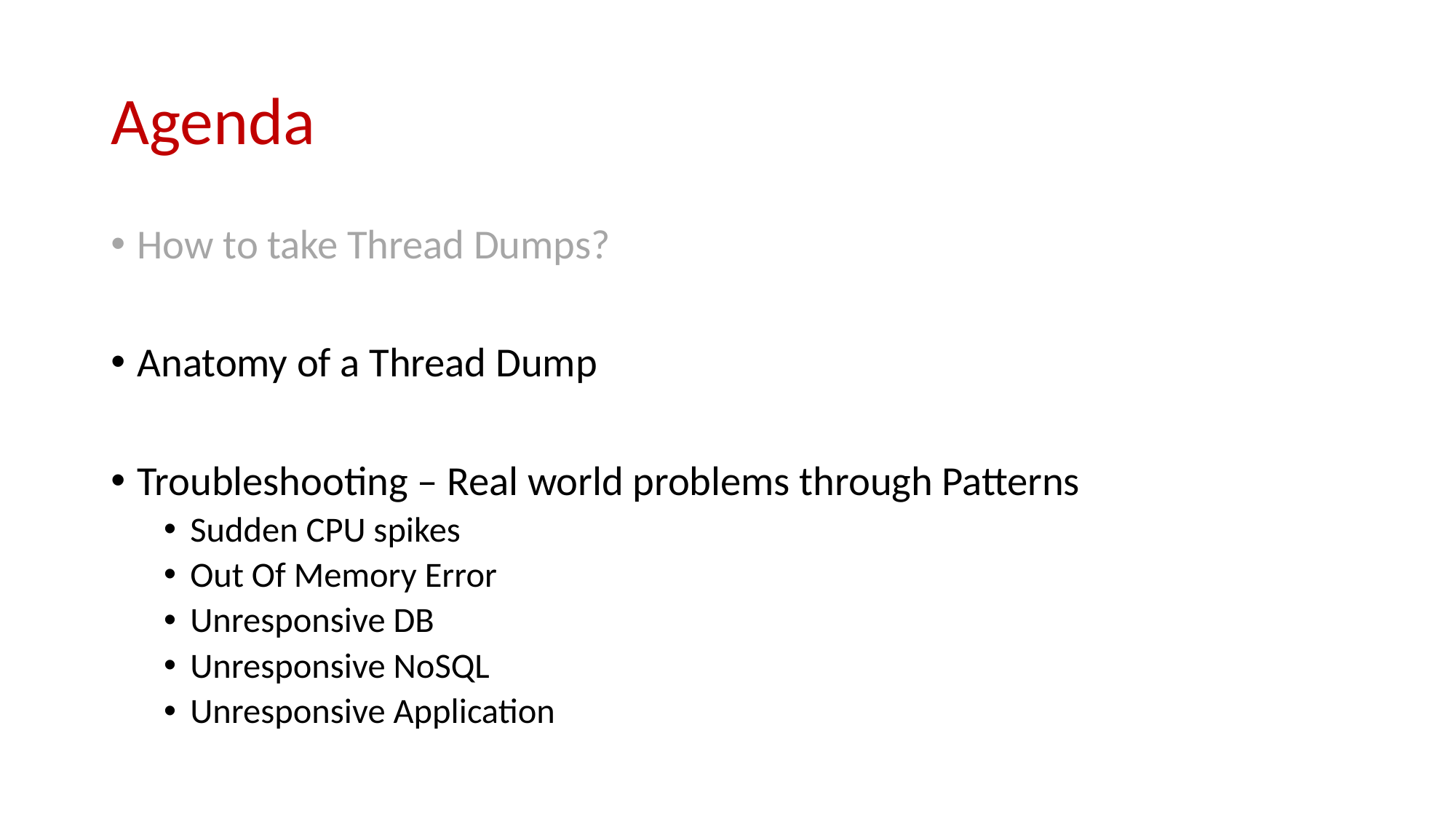

# Agenda
How to take Thread Dumps?

Anatomy of a Thread Dump

Troubleshooting – Real world problems through Patterns
Sudden CPU spikes
Out Of Memory Error
Unresponsive DB
Unresponsive NoSQL
Unresponsive Application